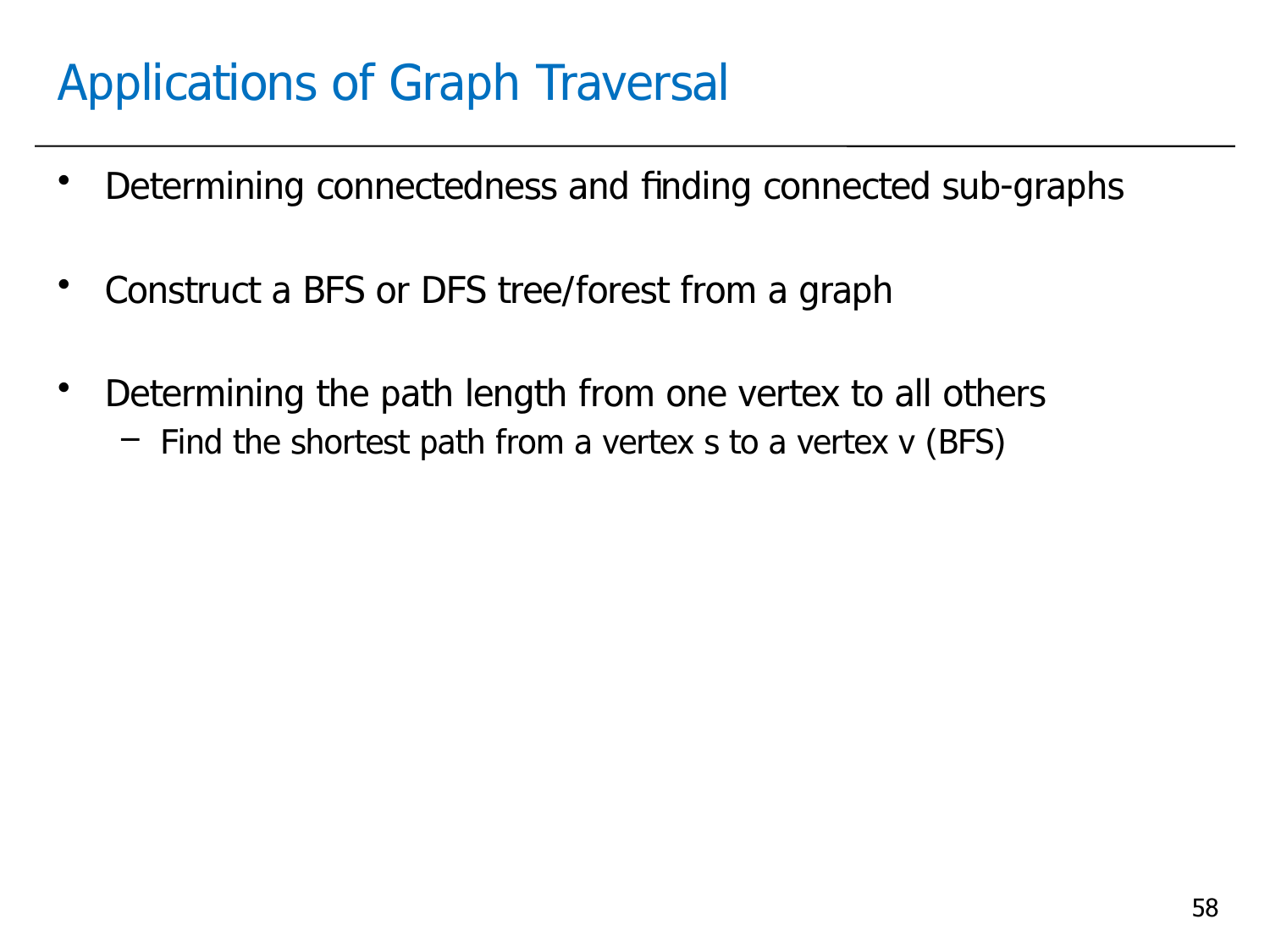

# Applications of Graph Traversal
Determining connectedness and finding connected sub-graphs

Construct a BFS or DFS tree/forest from a graph

Determining the path length from one vertex to all others
Find the shortest path from a vertex s to a vertex v (BFS)

58